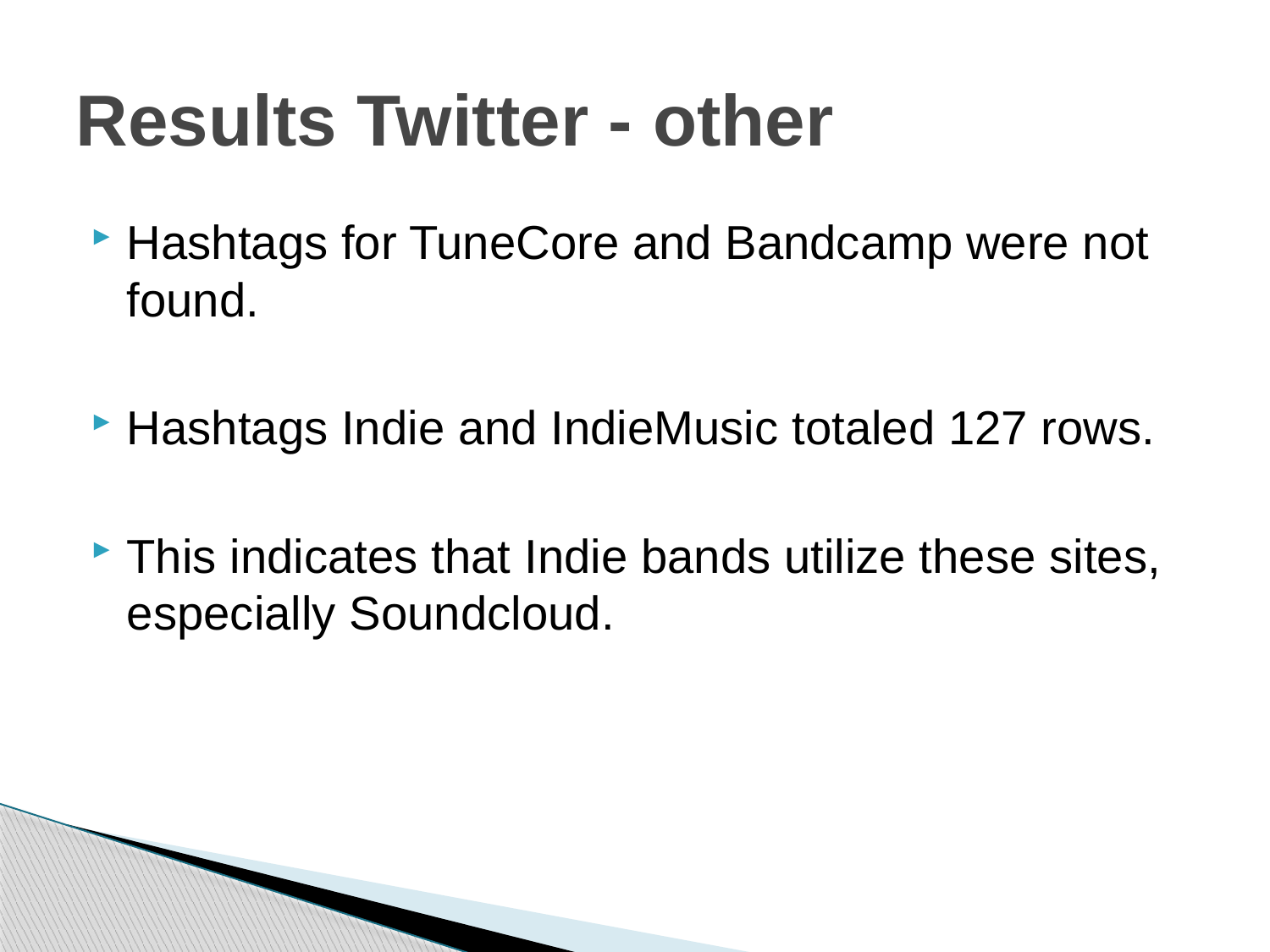

# Results Twitter - other
Hashtags for TuneCore and Bandcamp were not found.

Hashtags Indie and IndieMusic totaled 127 rows.

This indicates that Indie bands utilize these sites, especially Soundcloud.